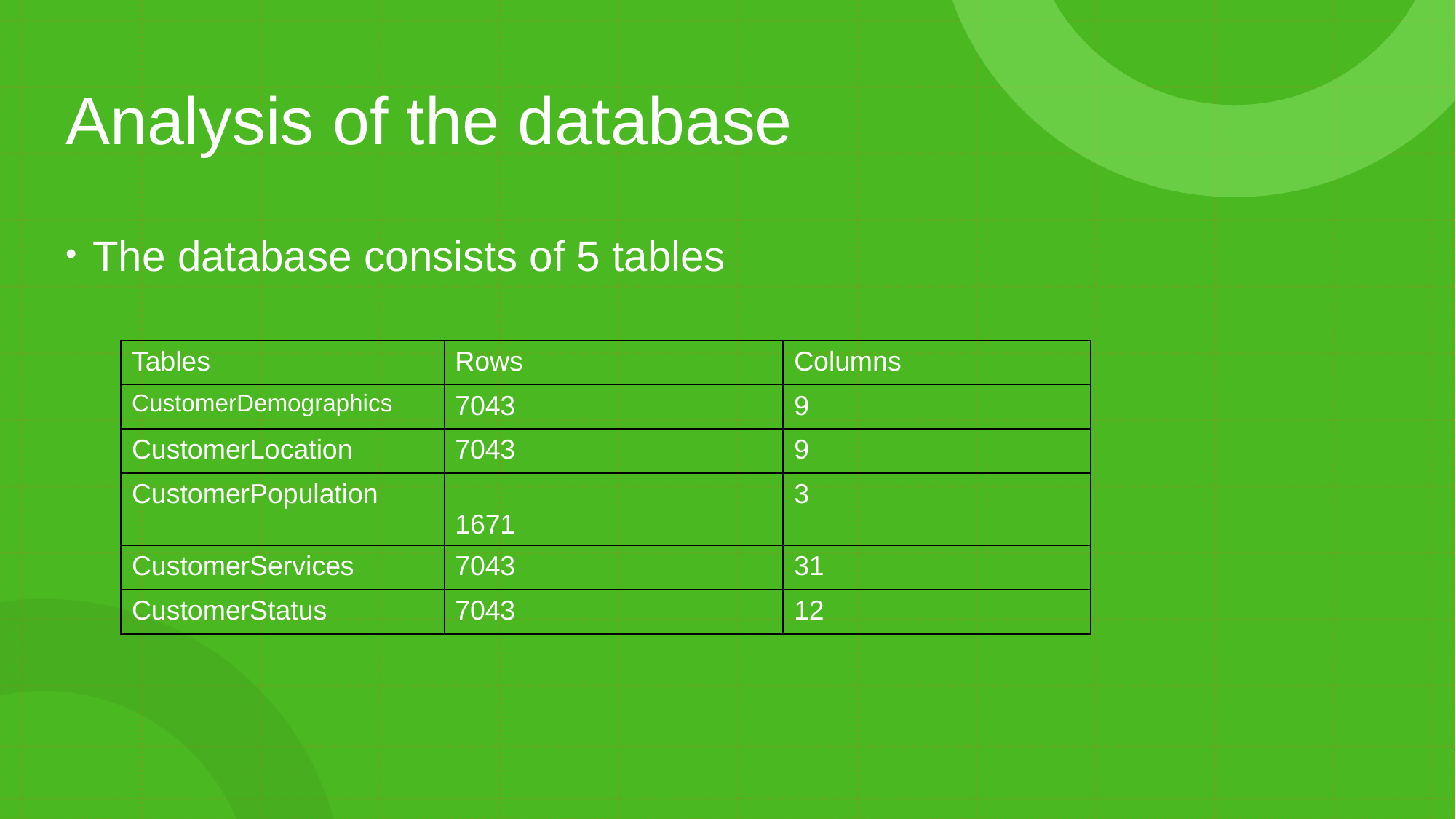

# Analysis of the database
The database consists of 5 tables
| Tables | Rows | Columns |
| --- | --- | --- |
| CustomerDemographics | 7043 | 9 |
| CustomerLocation | 7043 | 9 |
| CustomerPopulation | 1671 | 3 |
| CustomerServices | 7043 | 31 |
| CustomerStatus | 7043 | 12 |